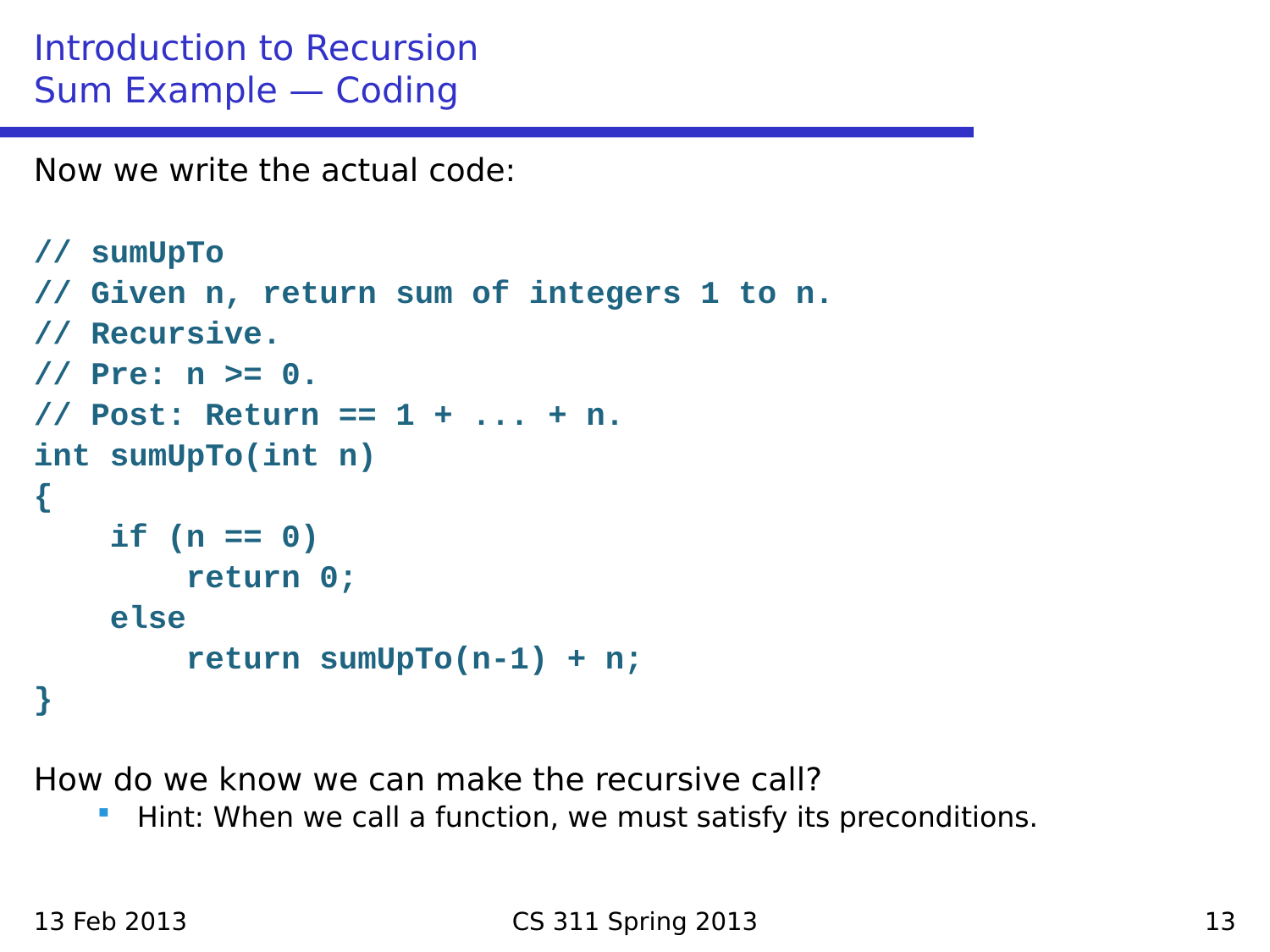

# Introduction to Recursion Sum Example — Coding
Now we write the actual code:

// sumUpTo
// Given n, return sum of integers 1 to n.
// Recursive.
// Pre: n >= 0.
// Post: Return == 1 + ... + n.
int sumUpTo(int n)
{
    if (n == 0)
        return 0;
    else
        return sumUpTo(n-1) + n;
}

How do we know we can make the recursive call?
Hint: When we call a function, we must satisfy its preconditions.
13 Feb 2013
CS 311 Spring 2013
13